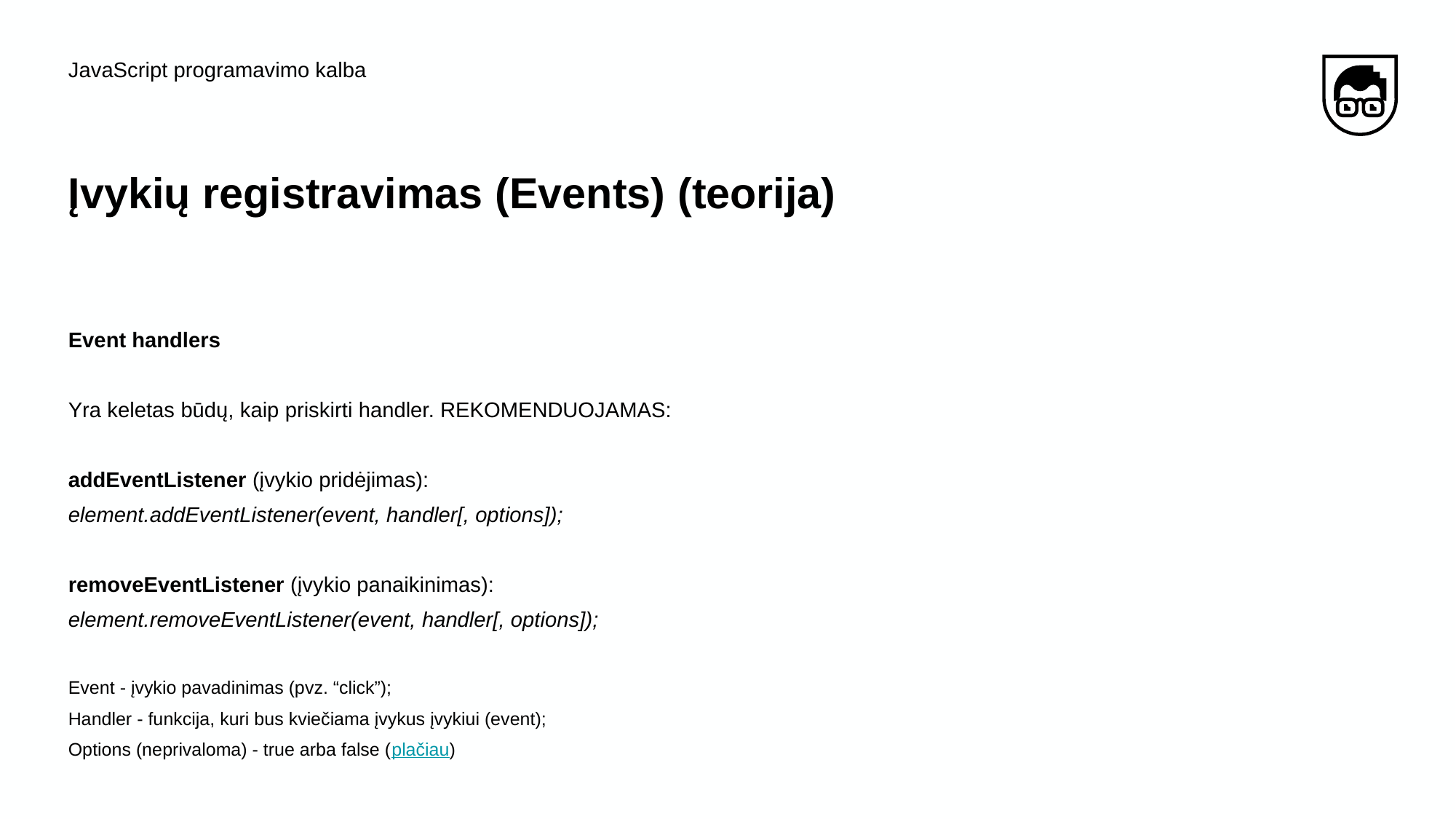

JavaScript programavimo kalba
# Įvykių​ ​registravimas (Events) (teorija)
Event handlers

Yra keletas būdų, kaip priskirti handler. REKOMENDUOJAMAS:

addEventListener (įvykio pridėjimas):
element.addEventListener(event, handler[, options]);

removeEventListener (įvykio panaikinimas):
element.removeEventListener(event, handler[, options]);

Event - įvykio pavadinimas (pvz. “click”);
Handler - funkcija, kuri bus kviečiama įvykus įvykiui (event);
Options (neprivaloma) - true arba false (plačiau)